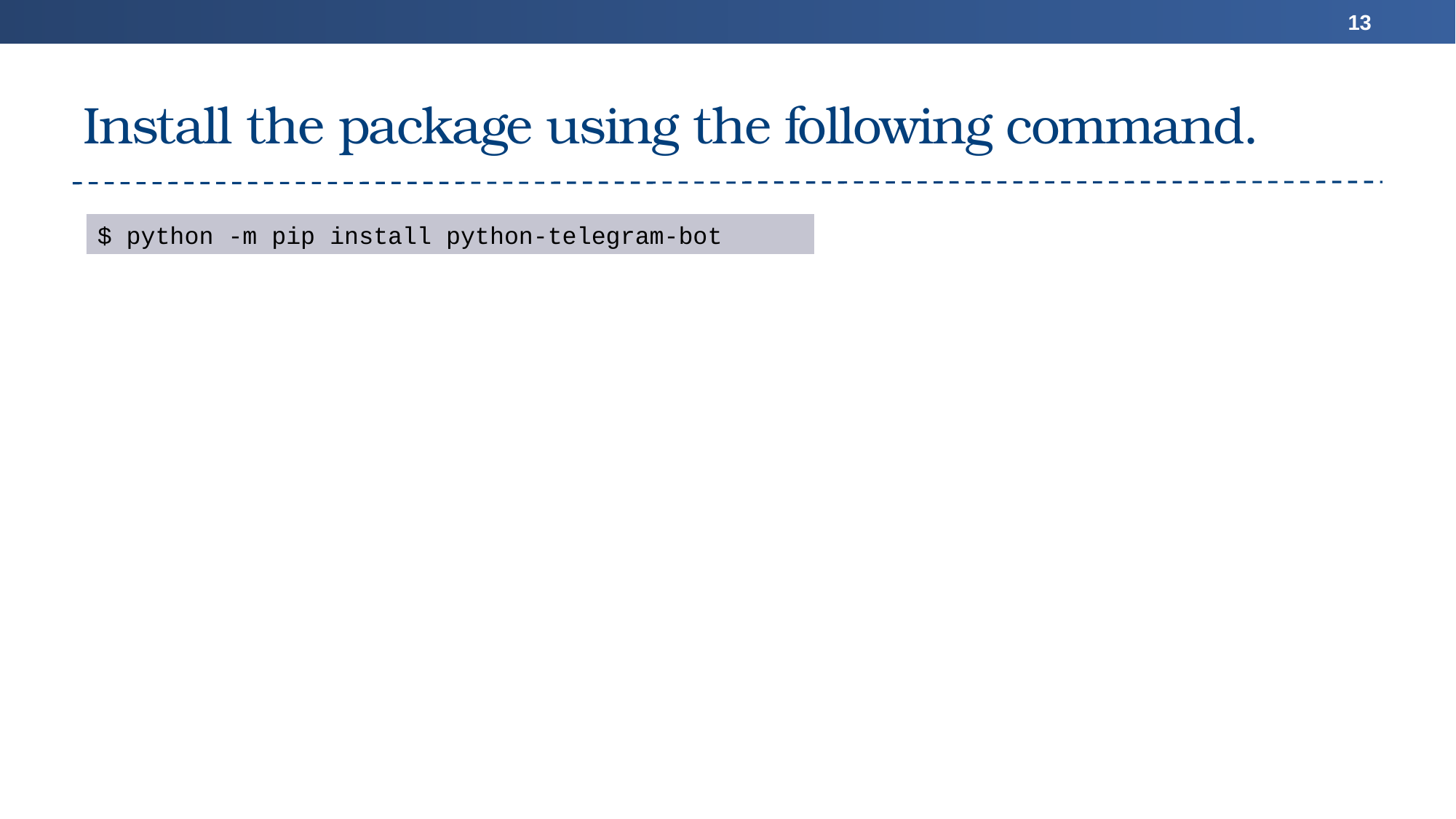

13
# Install the package using the following command.
$ python -m pip install python-telegram-bot